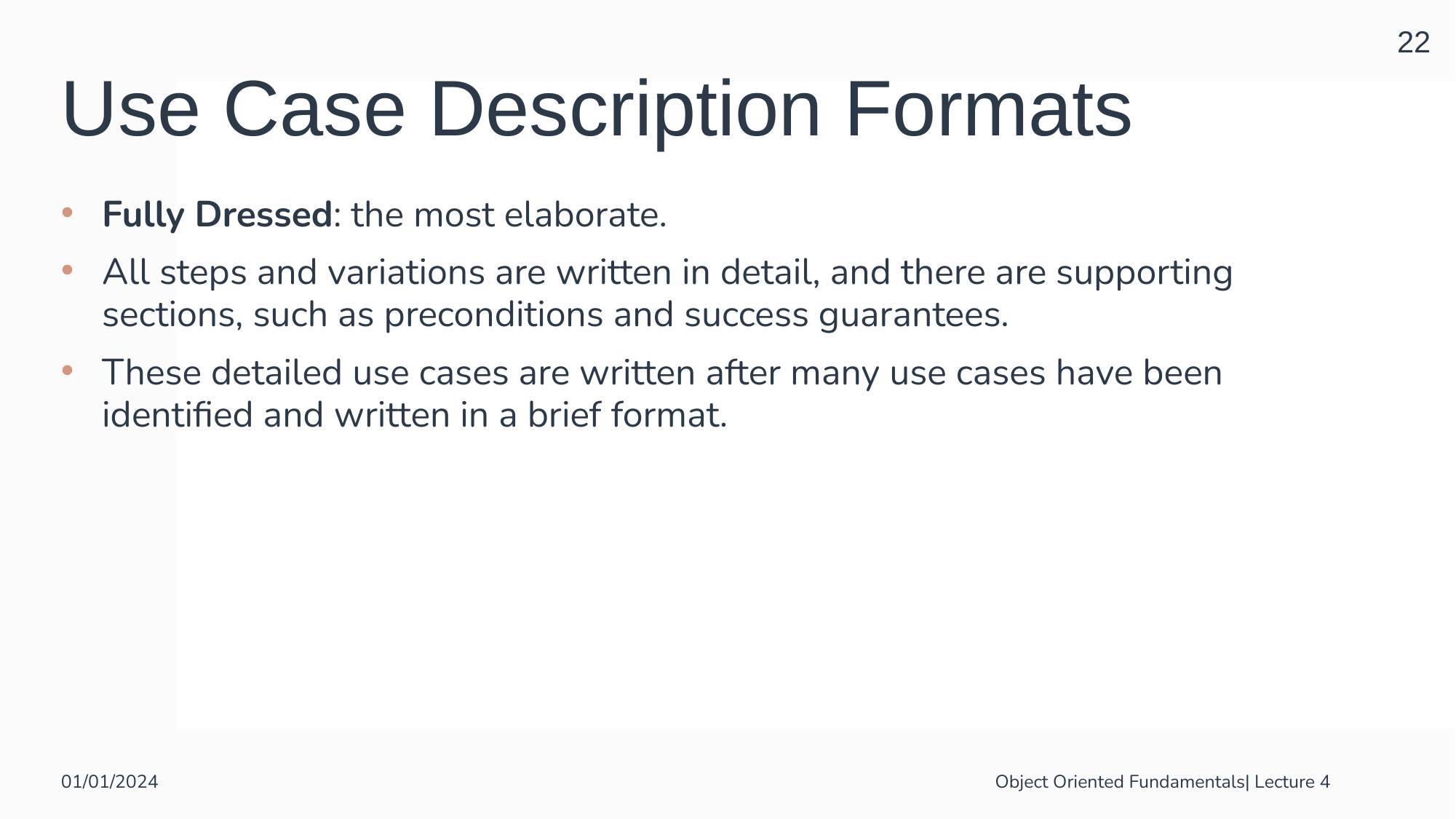

22
# Use Case Description Formats
Fully Dressed: the most elaborate.
All steps and variations are written in detail, and there are supporting sections, such as preconditions and success guarantees.
These detailed use cases are written after many use cases have been identified and written in a brief format.

01/01/2024
Object Oriented Fundamentals| Lecture 4